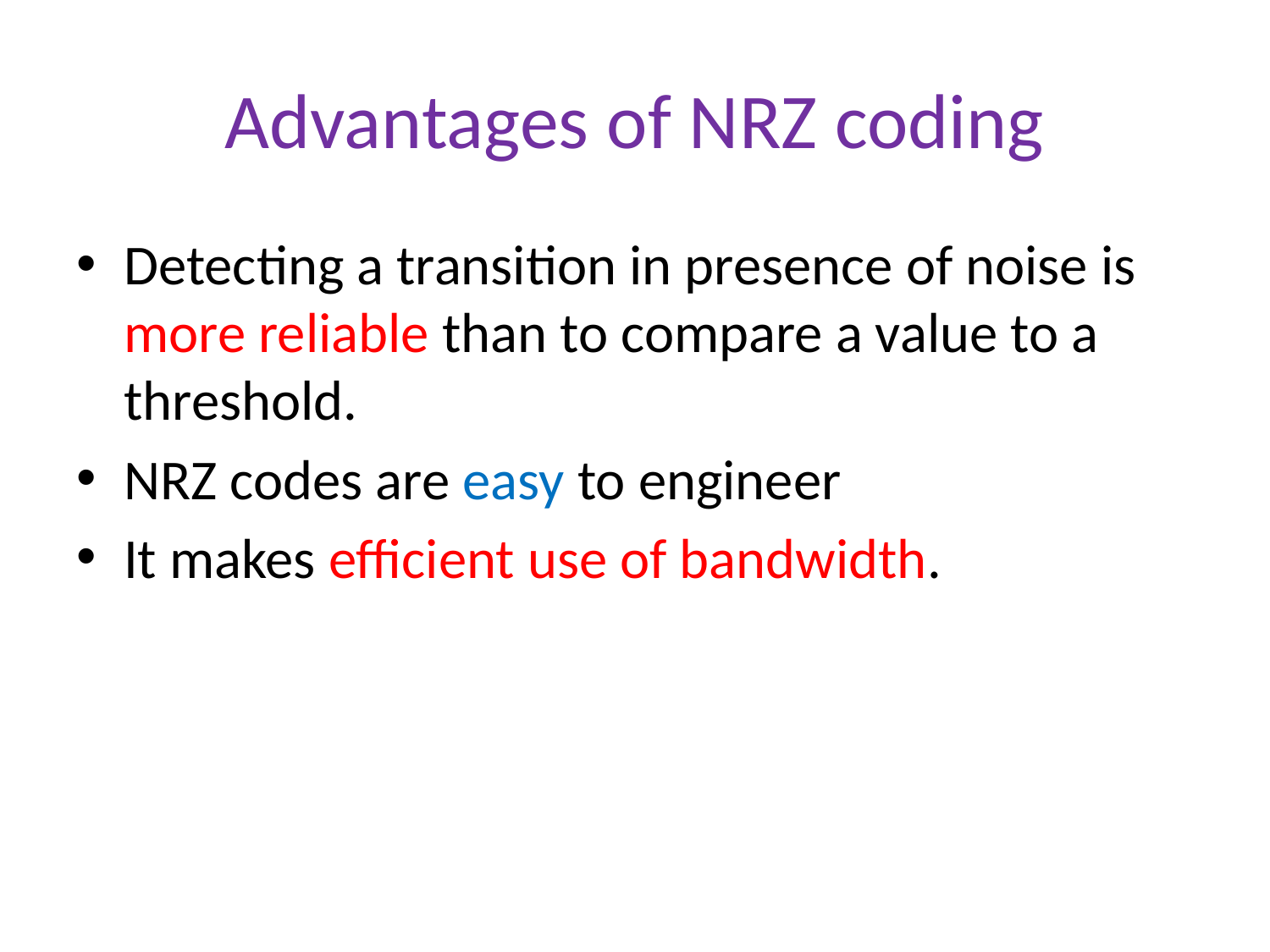

# Advantages of NRZ coding
Detecting a transition in presence of noise is more reliable than to compare a value to a threshold.
NRZ codes are easy to engineer
It makes efficient use of bandwidth.